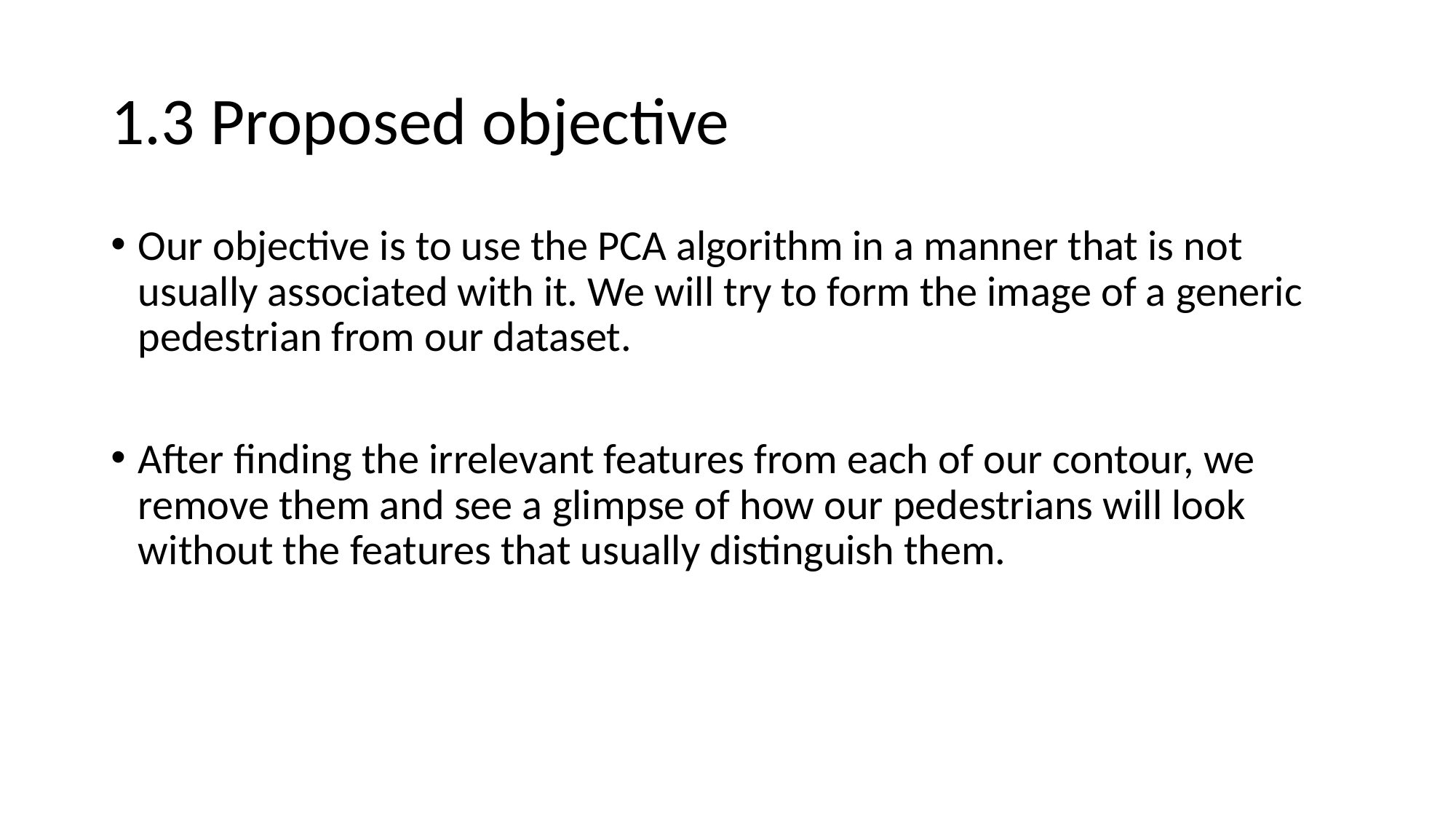

# 1.3 Proposed objective
Our objective is to use the PCA algorithm in a manner that is not usually associated with it. We will try to form the image of a generic pedestrian from our dataset.

After finding the irrelevant features from each of our contour, we remove them and see a glimpse of how our pedestrians will look without the features that usually distinguish them.